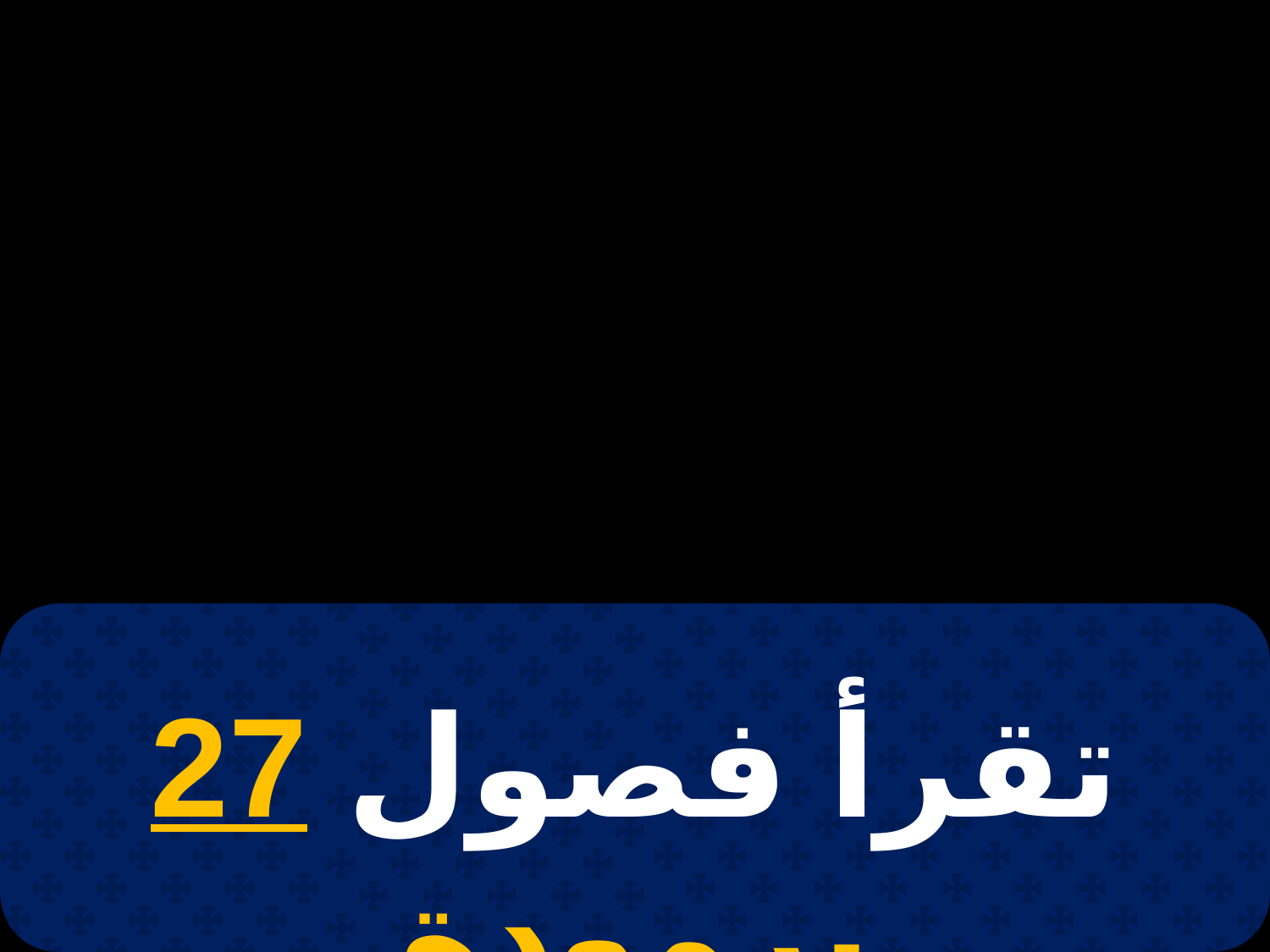

# 27 طوبة
تقرأ فصول 27 برمودة